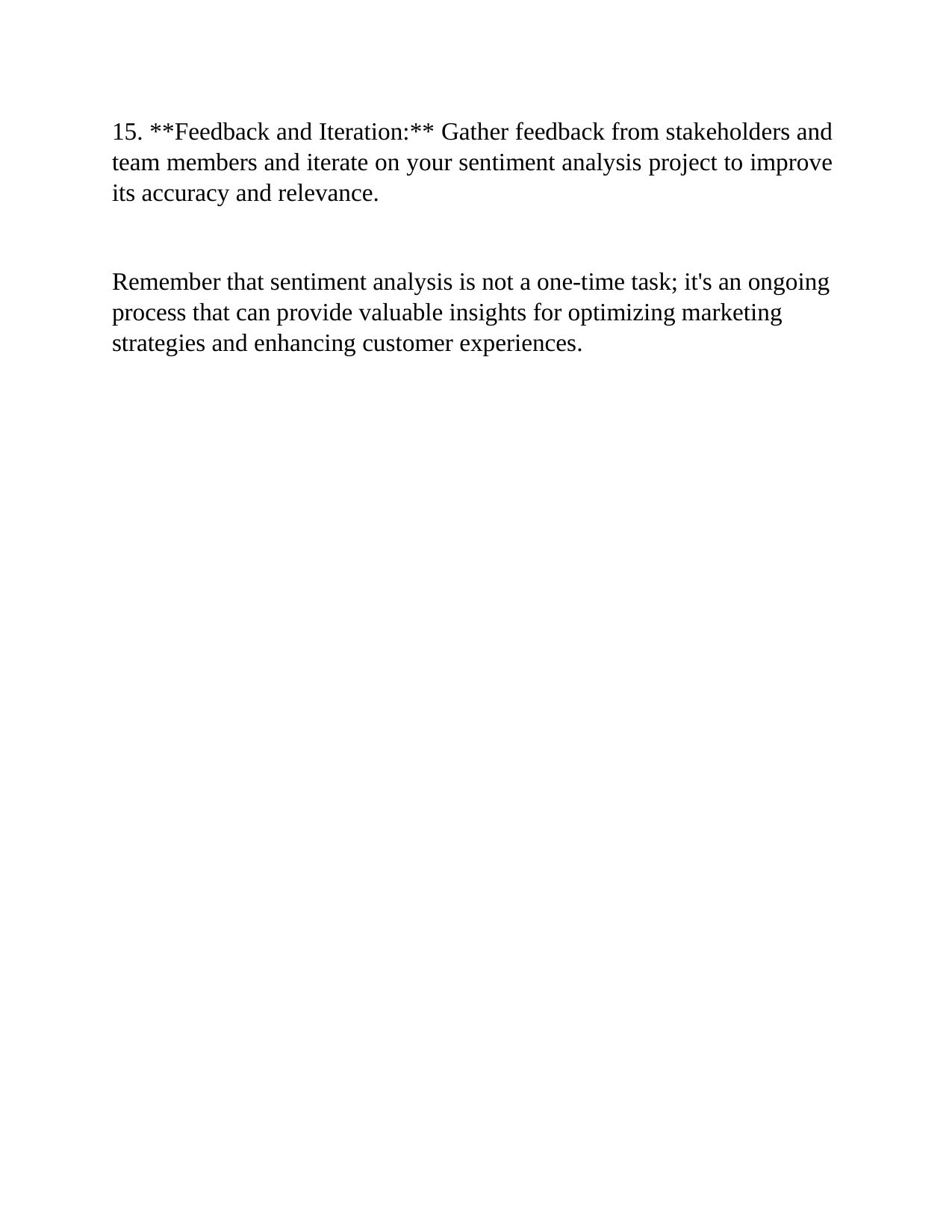

15. **Feedback and Iteration:** Gather feedback from stakeholders and team members and iterate on your sentiment analysis project to improve its accuracy and relevance.

Remember that sentiment analysis is not a one-time task; it's an ongoing process that can provide valuable insights for optimizing marketing strategies and enhancing customer experiences.